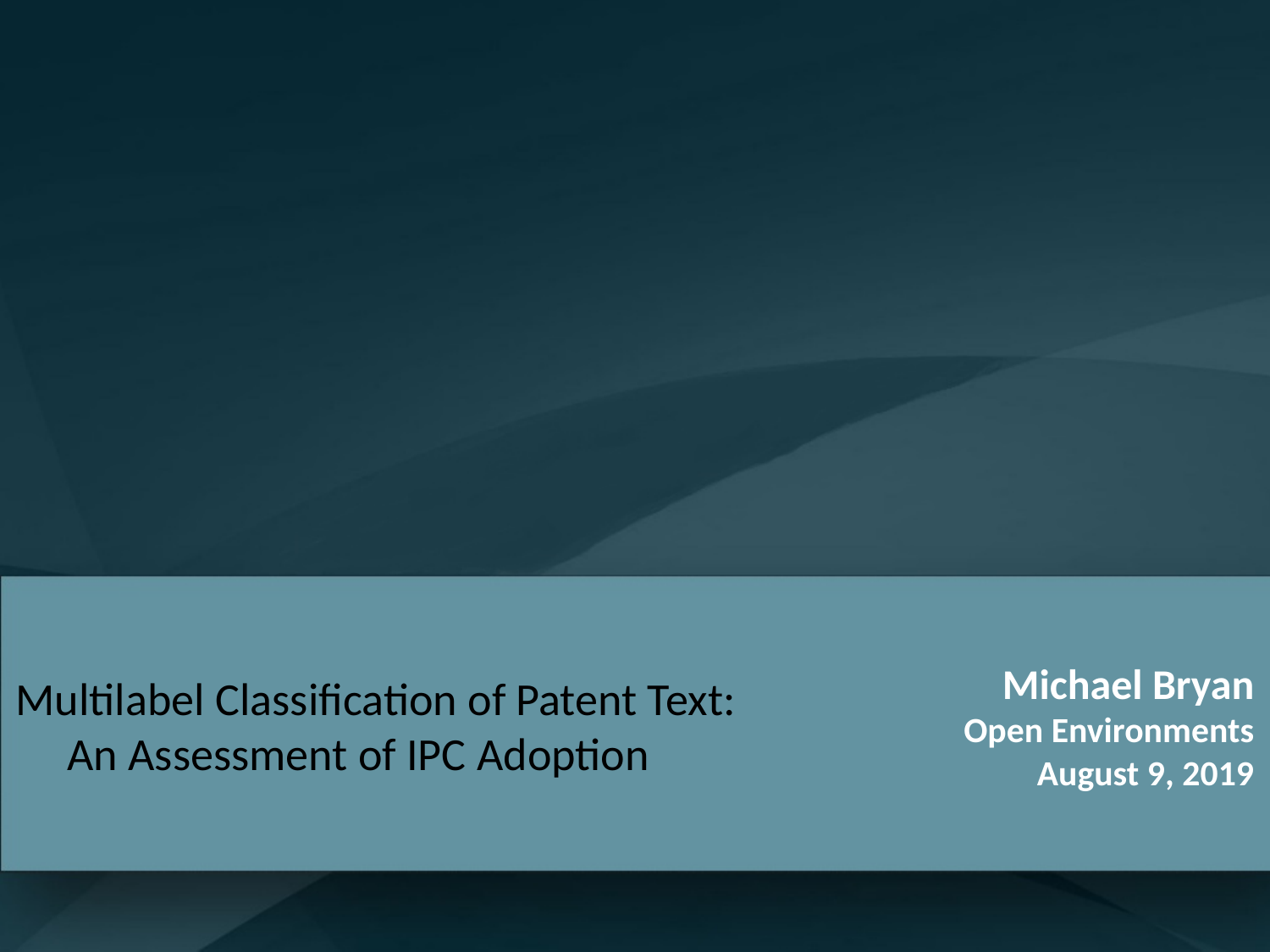

# Multilabel Classification of Patent Text: An Assessment of IPC Adoption
Michael Bryan
Open Environments
August 9, 2019